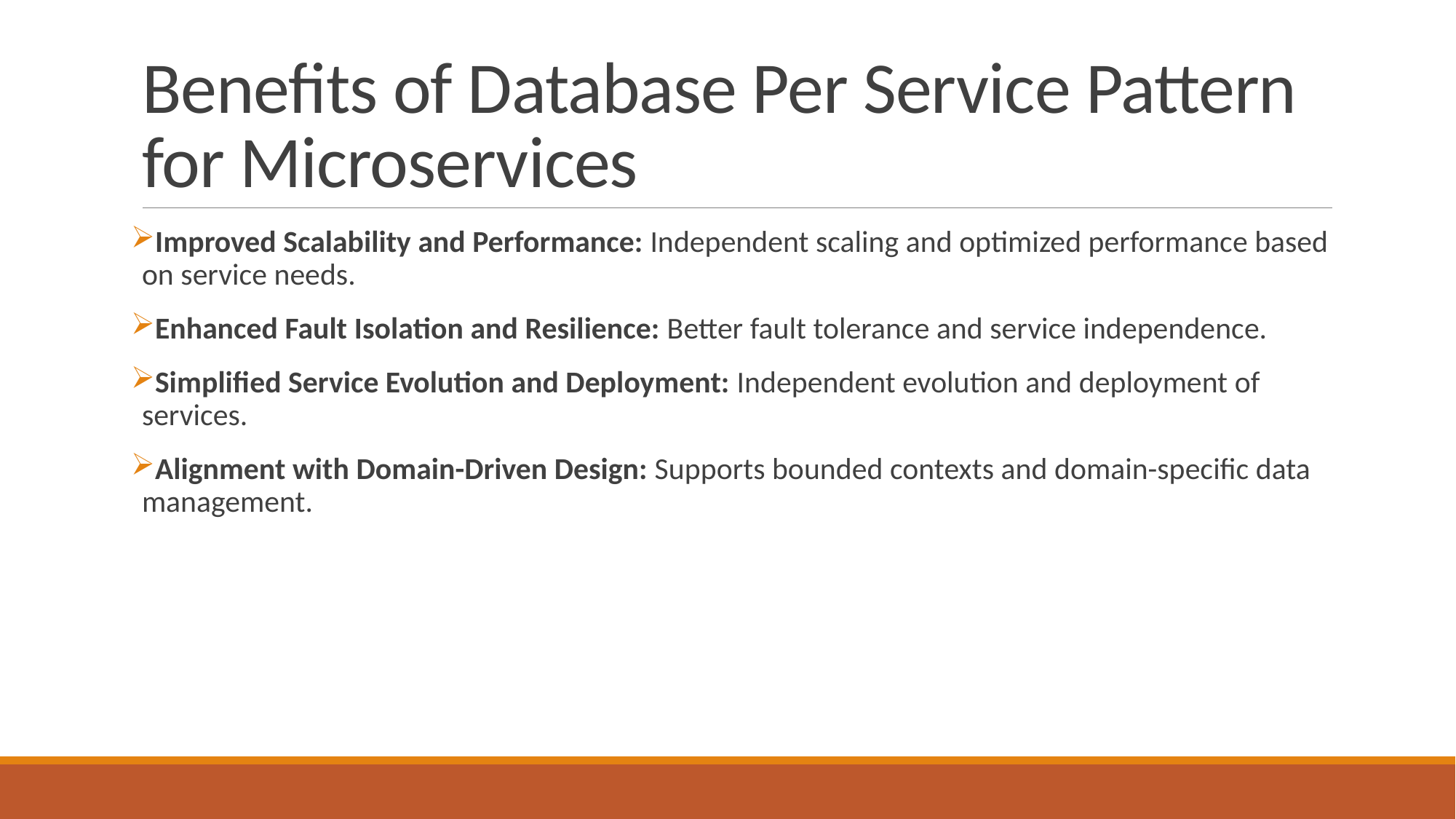

# Benefits of Database Per Service Pattern for Microservices
Improved Scalability and Performance: Independent scaling and optimized performance based on service needs.
Enhanced Fault Isolation and Resilience: Better fault tolerance and service independence.
Simplified Service Evolution and Deployment: Independent evolution and deployment of services.
Alignment with Domain-Driven Design: Supports bounded contexts and domain-specific data management.